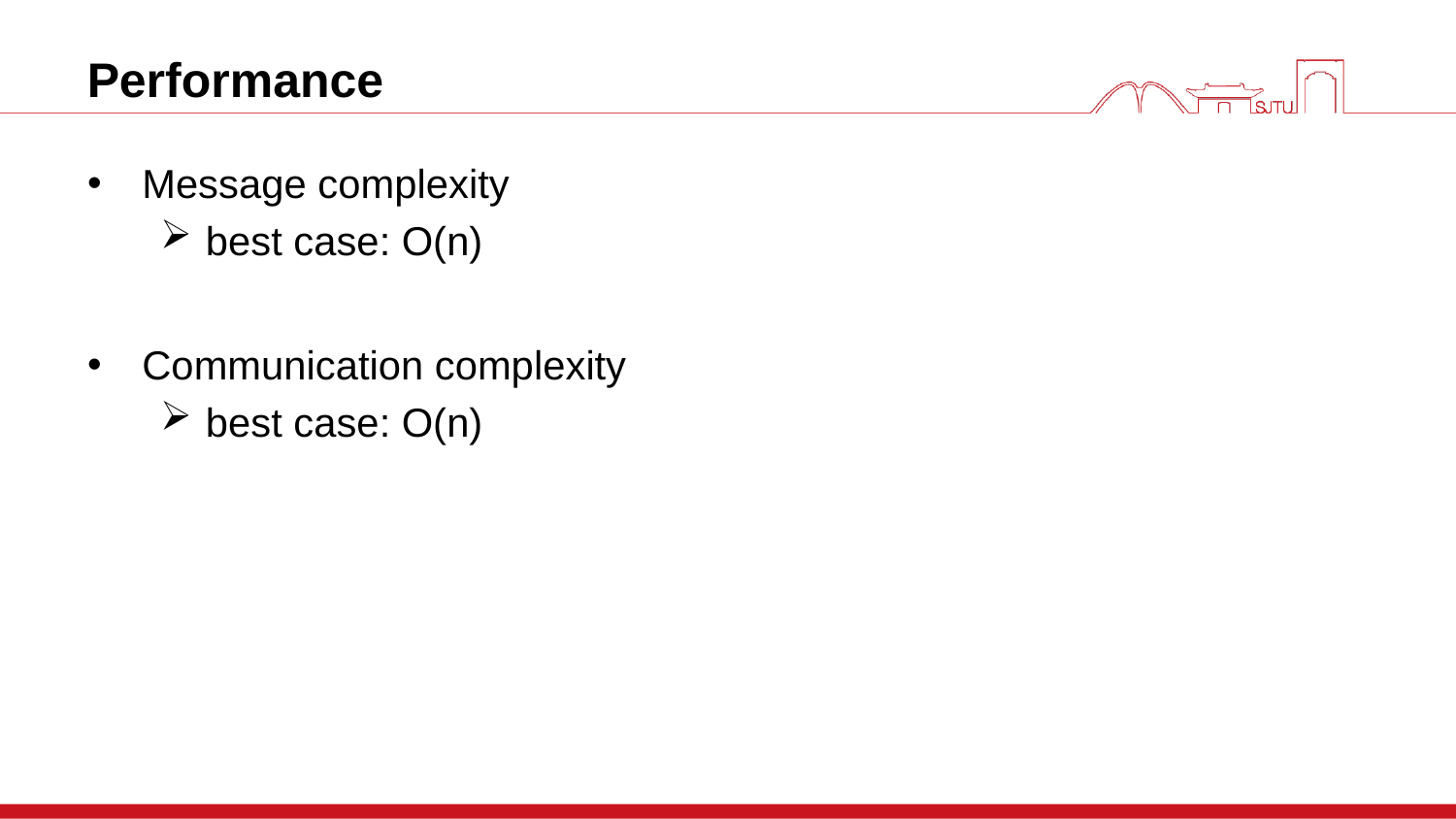

# Performance
Message complexity
best case: O(n)

Communication complexity
best case: O(n)